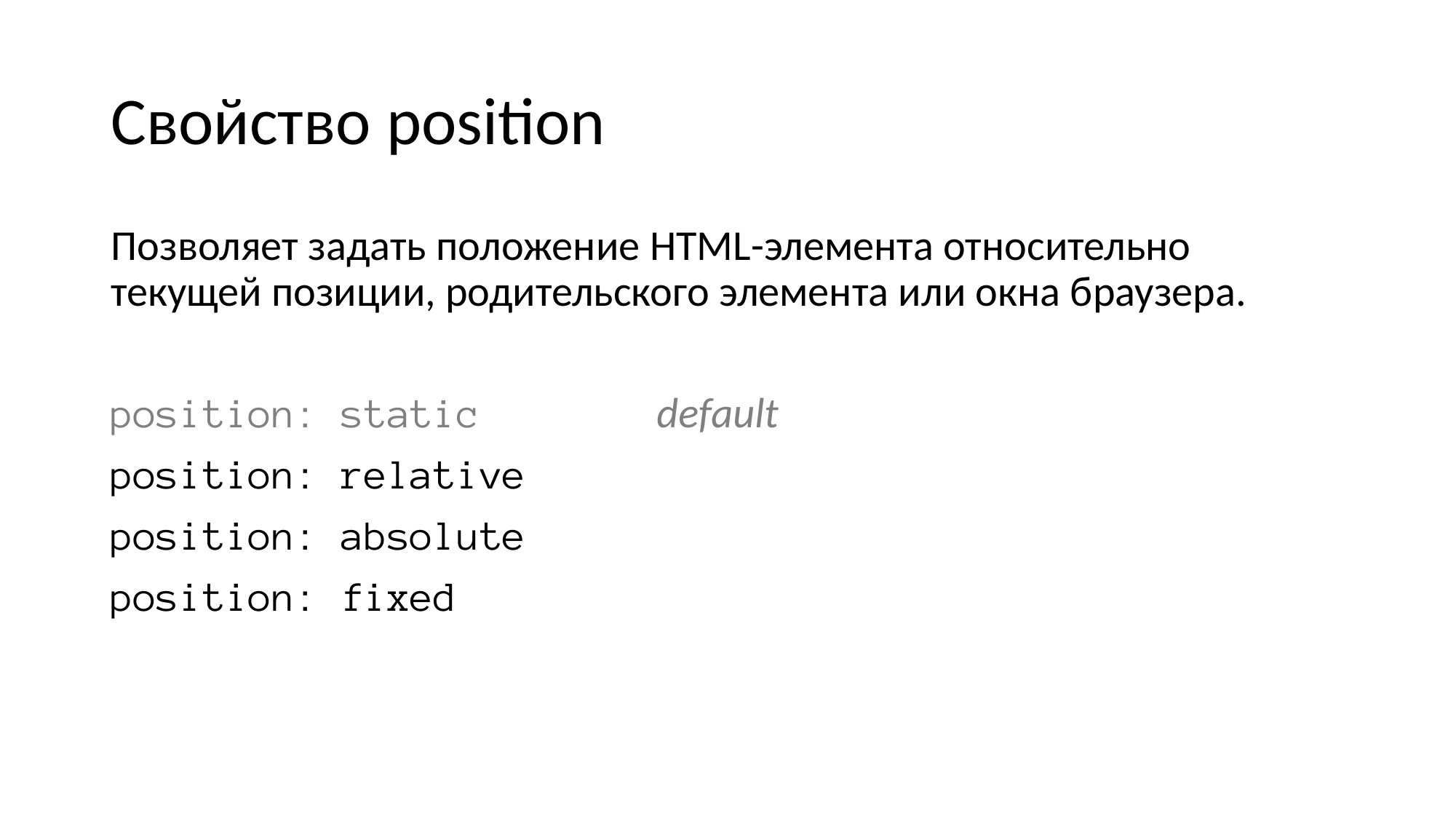

# Свойство position
Позволяет задать положение HTML-элемента относительно текущей позиции, родительского элемента или окна браузера.

position: static		default
position: relative
position: absolute
position: fixed